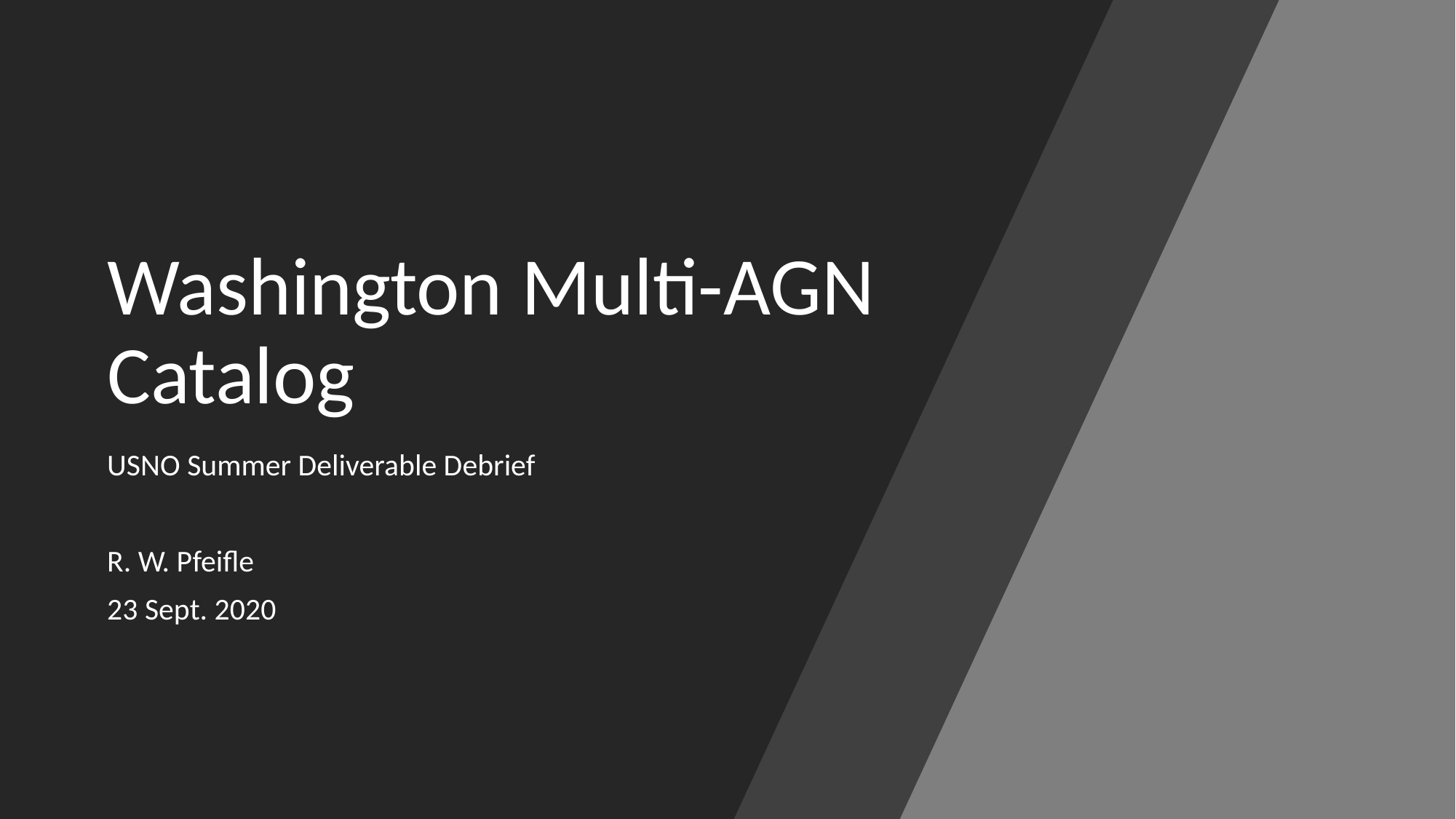

# Washington Multi-AGN Catalog
USNO Summer Deliverable Debrief

R. W. Pfeifle
23 Sept. 2020